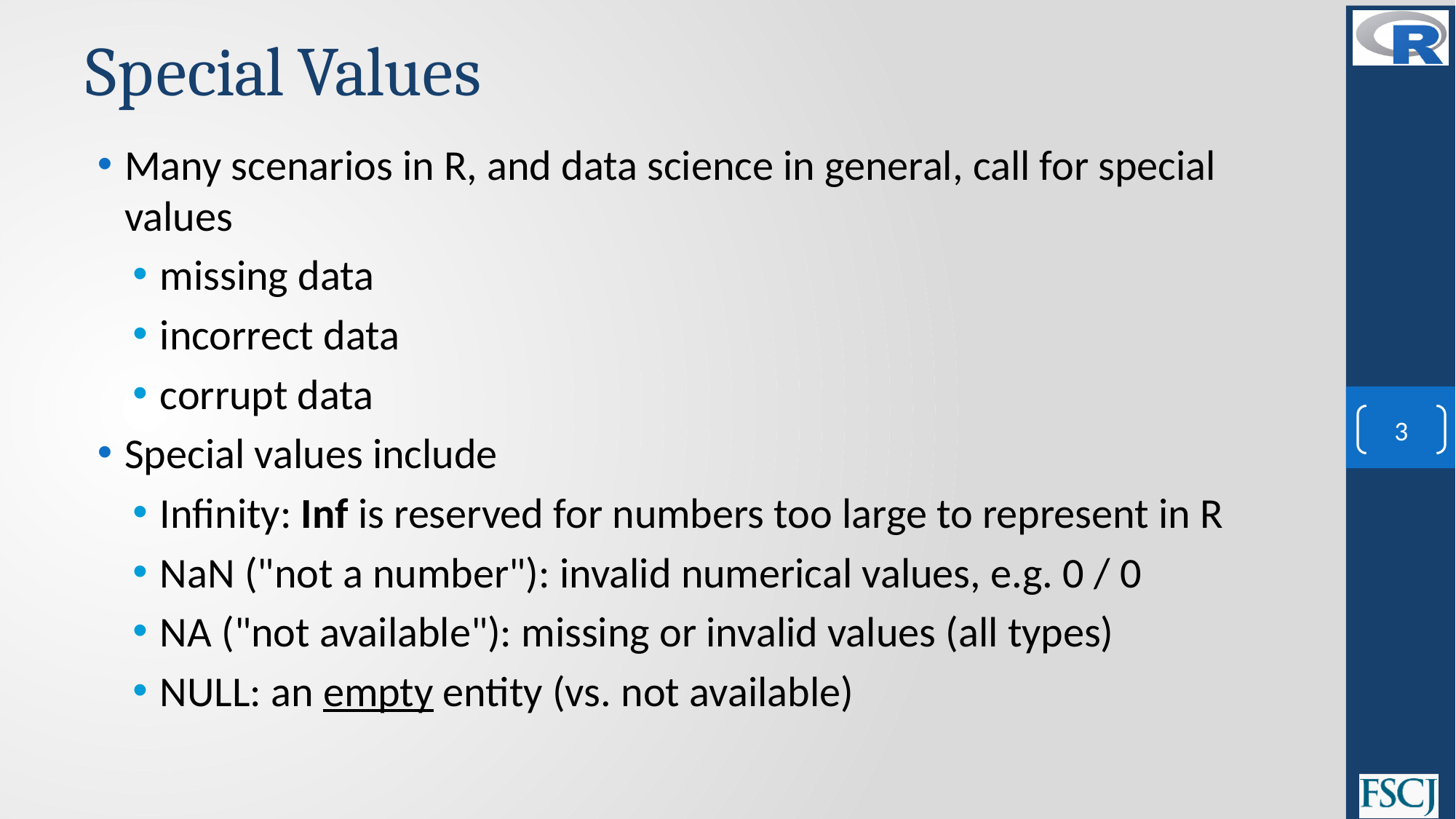

# Special Values
Many scenarios in R, and data science in general, call for special values
missing data
incorrect data
corrupt data
Special values include
Infinity: Inf is reserved for numbers too large to represent in R
NaN ("not a number"): invalid numerical values, e.g. 0 / 0
NA ("not available"): missing or invalid values (all types)
NULL: an empty entity (vs. not available)

3